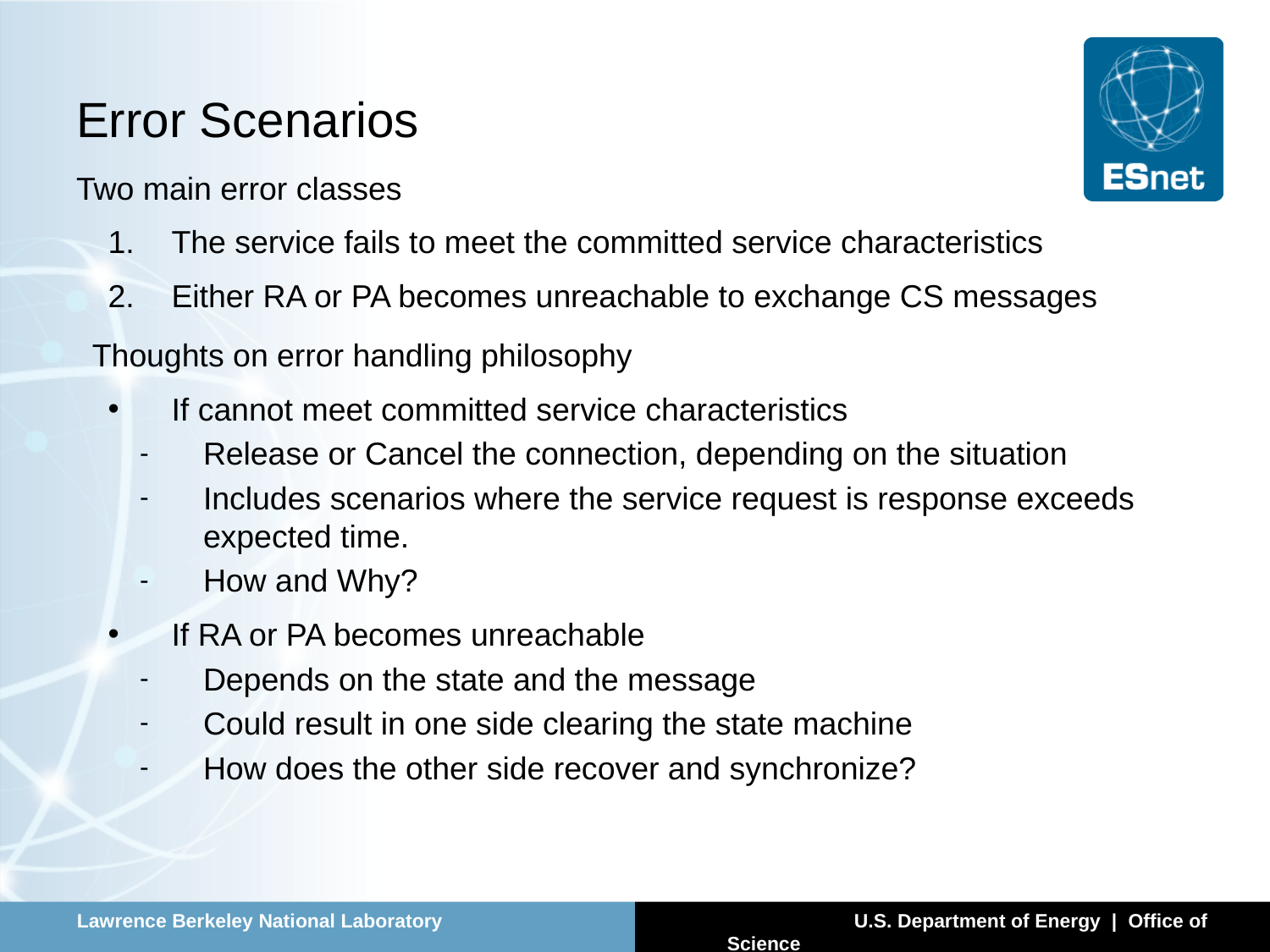

# Error Scenarios
Two main error classes
The service fails to meet the committed service characteristics
Either RA or PA becomes unreachable to exchange CS messages
Thoughts on error handling philosophy
If cannot meet committed service characteristics
Release or Cancel the connection, depending on the situation
Includes scenarios where the service request is response exceeds expected time.
How and Why?
If RA or PA becomes unreachable
Depends on the state and the message
Could result in one side clearing the state machine
How does the other side recover and synchronize?